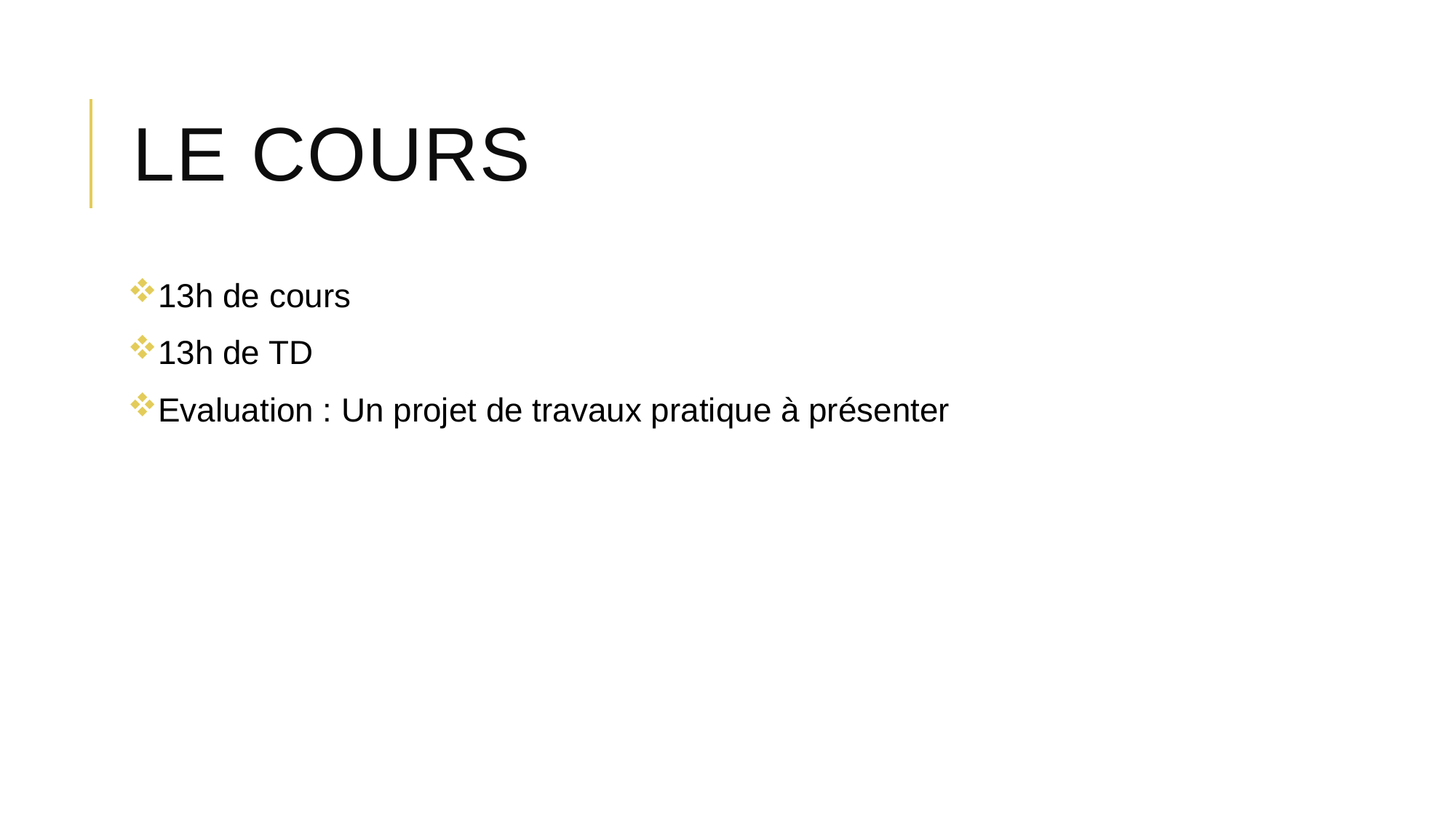

# LE COURS
13h de cours
13h de TD
Evaluation : Un projet de travaux pratique à présenter